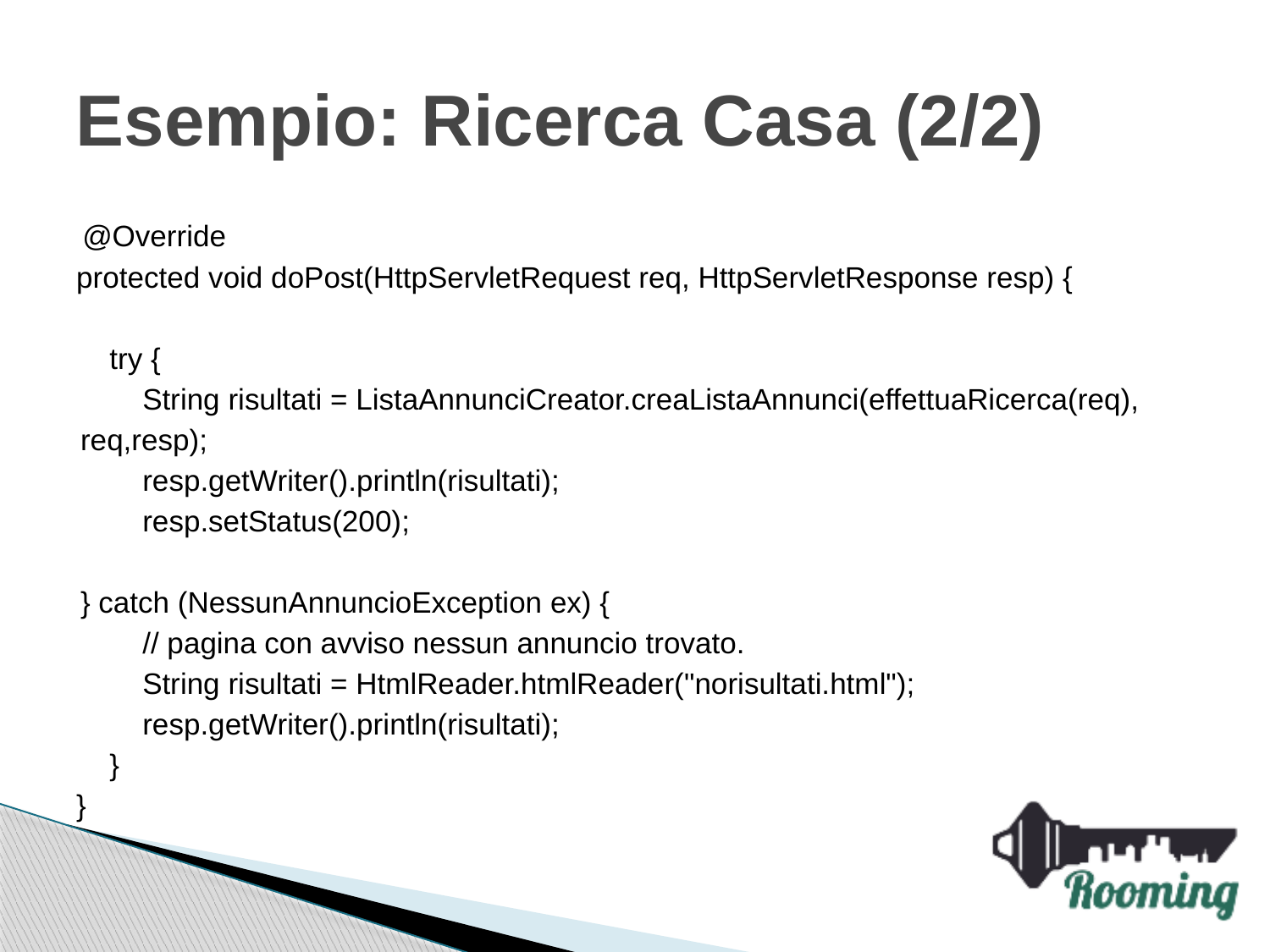

# Esempio: Ricerca Casa (2/2)
    @Override
    protected void doPost(HttpServletRequest req, HttpServletResponse resp) {

        try {
            String risultati = ListaAnnunciCreator.creaListaAnnunci(effettuaRicerca(req),
			req,resp);
            resp.getWriter().println(risultati);
            resp.setStatus(200);

	} catch (NessunAnnuncioException ex) {
            // pagina con avviso nessun annuncio trovato.
            String risultati = HtmlReader.htmlReader("norisultati.html");
            resp.getWriter().println(risultati);
        }
    }